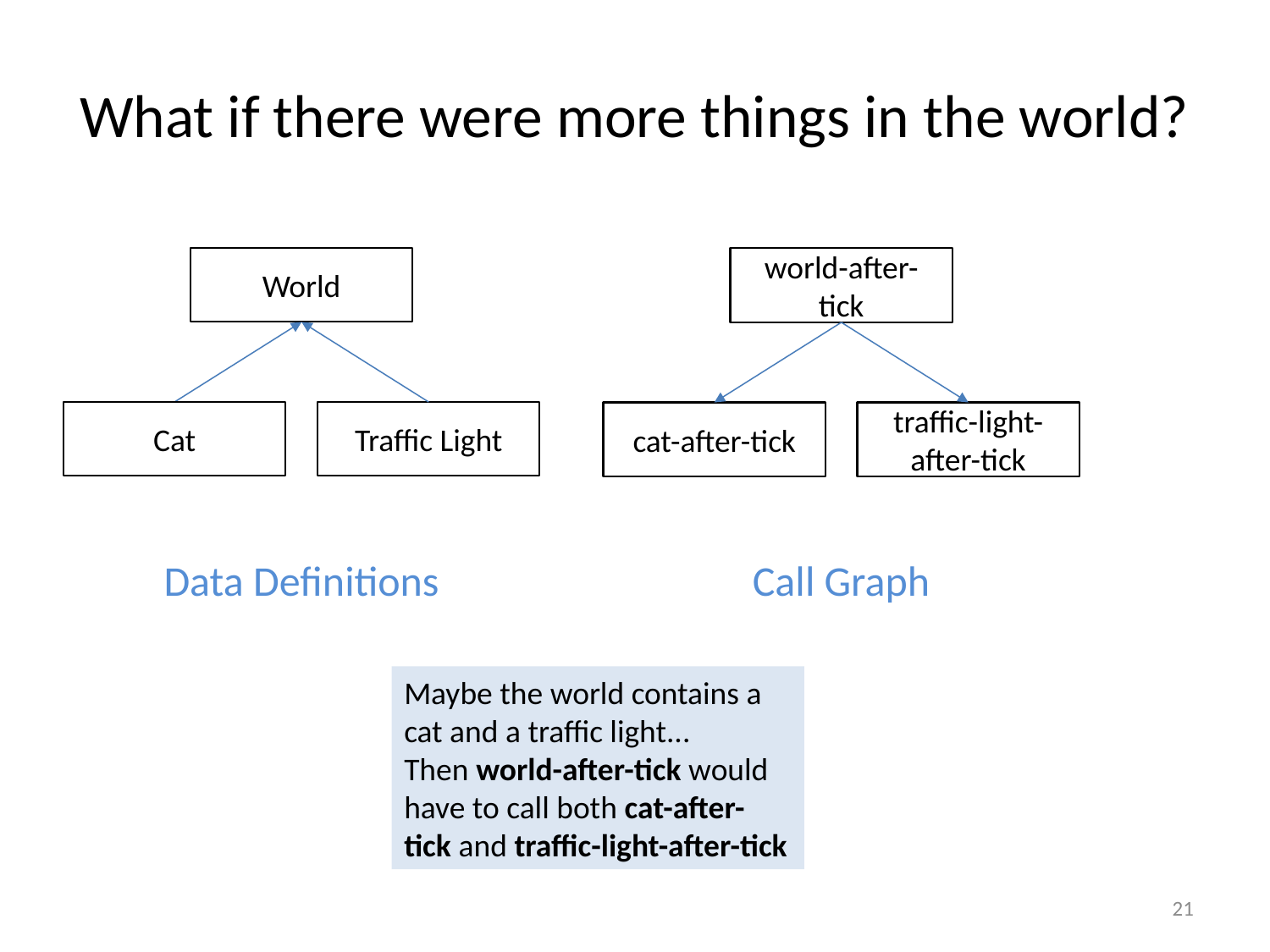

# What if there were more things in the world?
World
Cat
Traffic Light
world-after-tick
cat-after-tick
traffic-light-after-tick
Call Graph
Data Definitions
Maybe the world contains a cat and a traffic light...
Then world-after-tick would have to call both cat-after-tick and traffic-light-after-tick
21